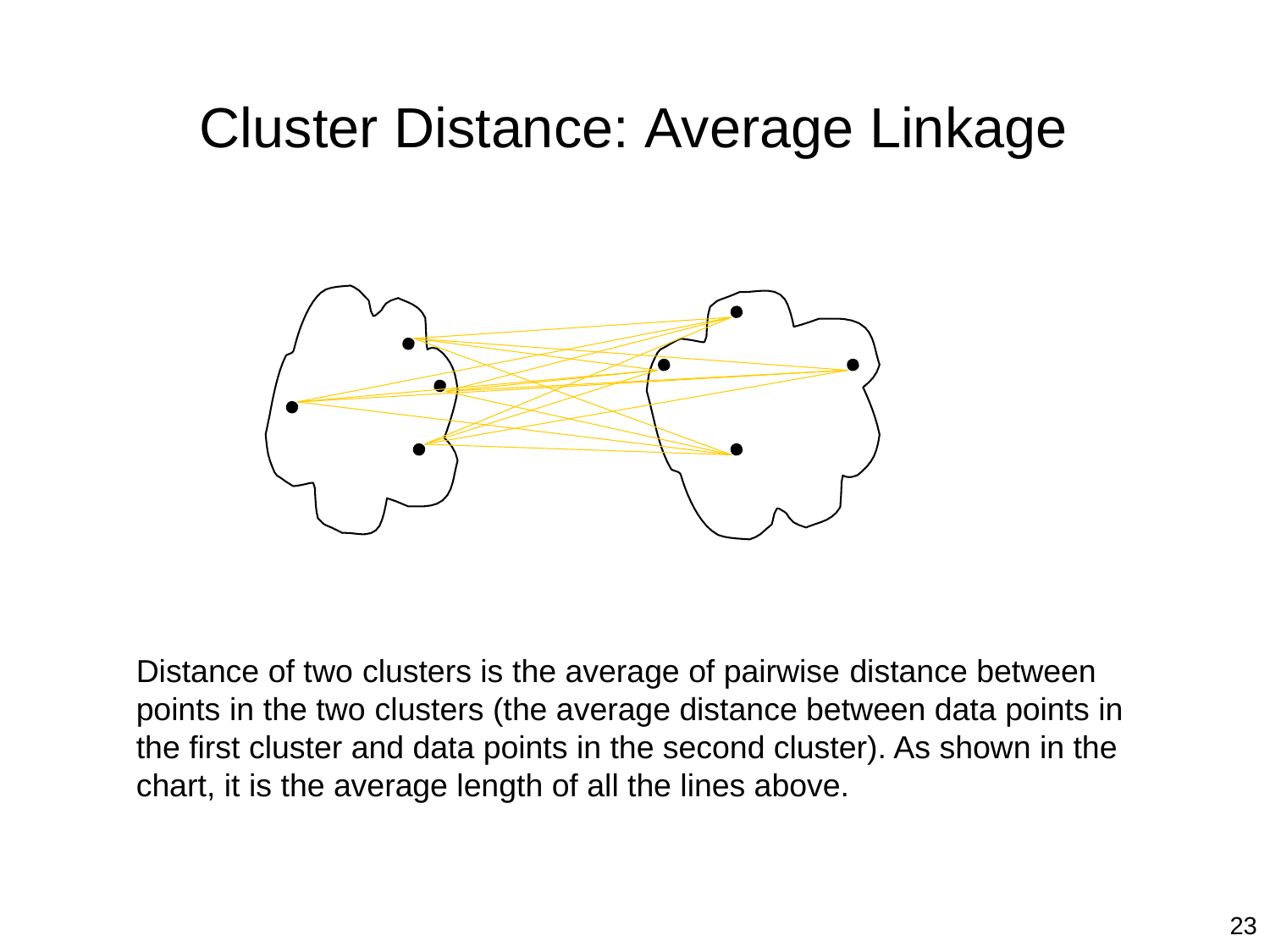

# Cluster Distance: Average Linkage

Distance of two clusters is the average of pairwise distance between points in the two clusters (the average distance between data points in the first cluster and data points in the second cluster). As shown in the chart, it is the average length of all the lines above.
23